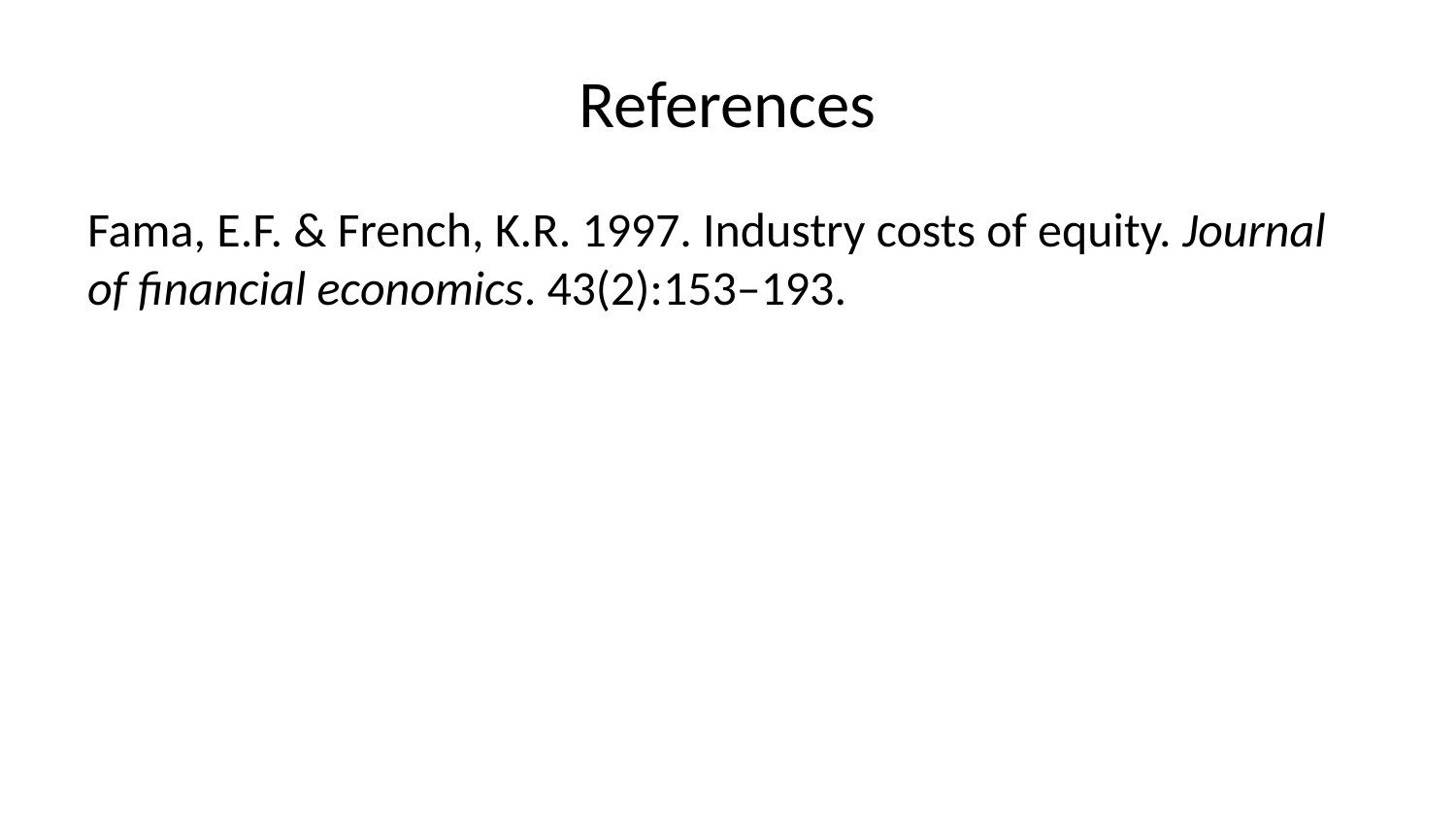

# References
Fama, E.F. & French, K.R. 1997. Industry costs of equity. Journal of financial economics. 43(2):153–193.